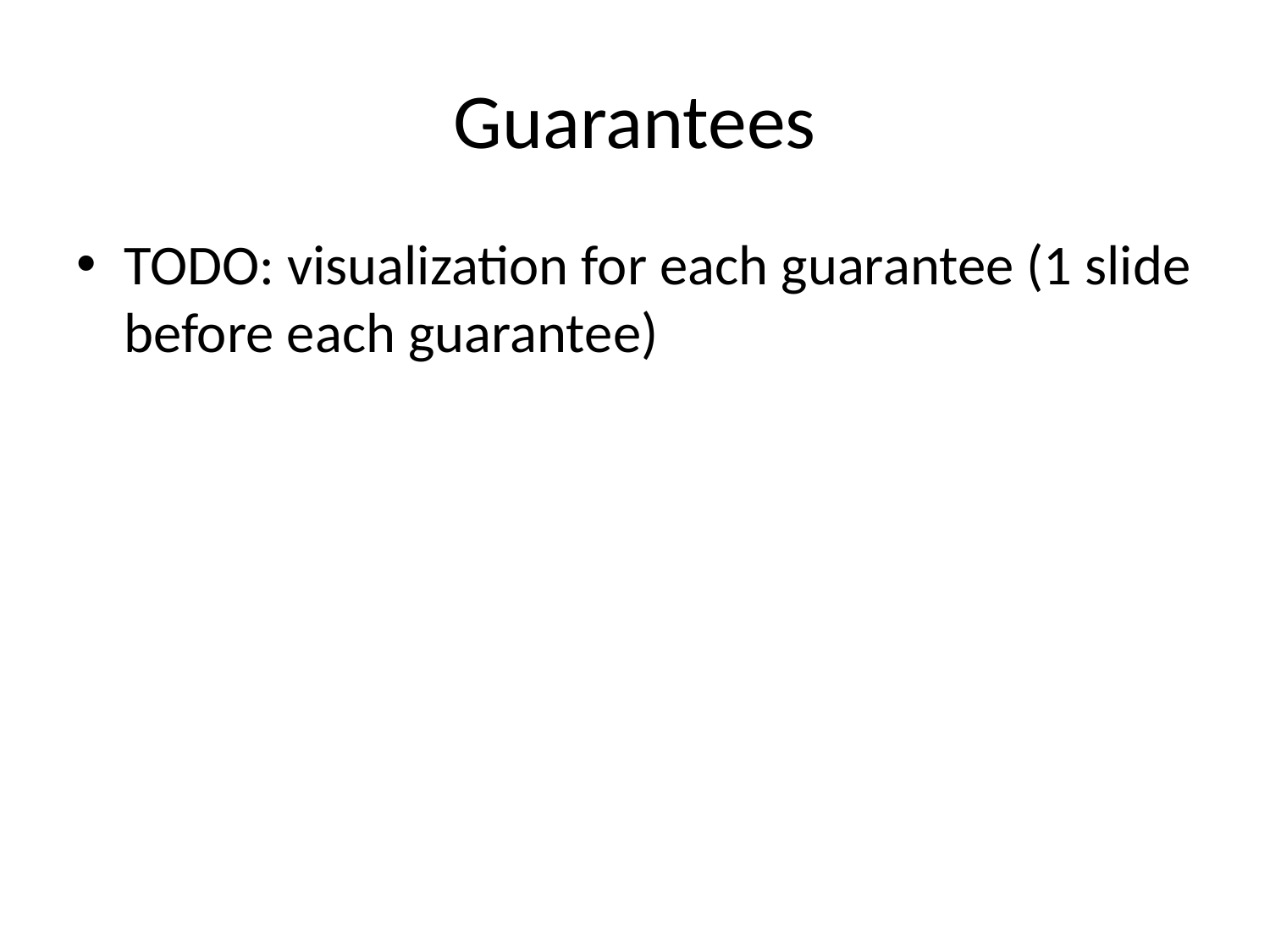

# Guarantees
TODO: visualization for each guarantee (1 slide before each guarantee)